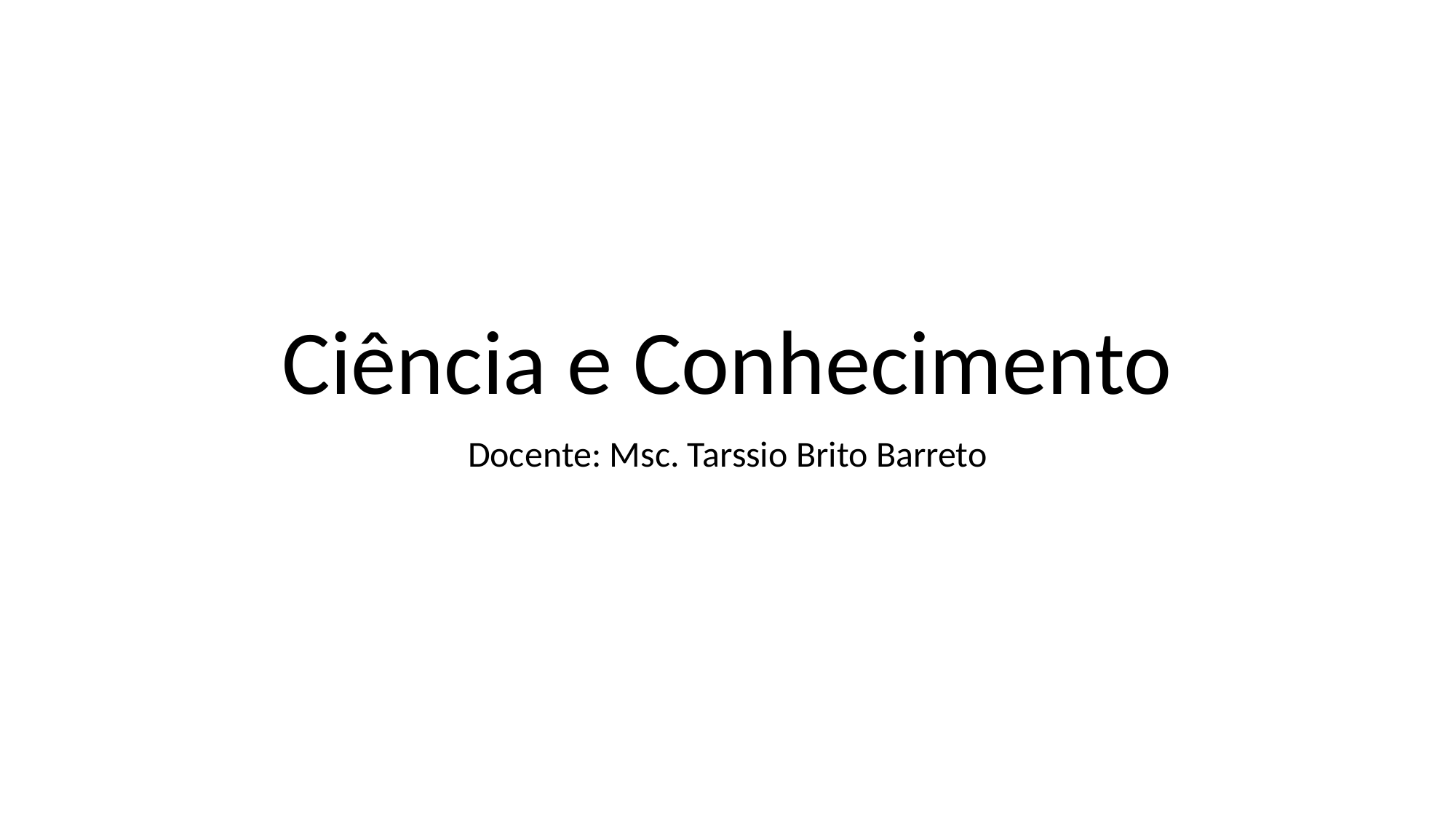

# Ciência e Conhecimento
Docente: Msc. Tarssio Brito Barreto